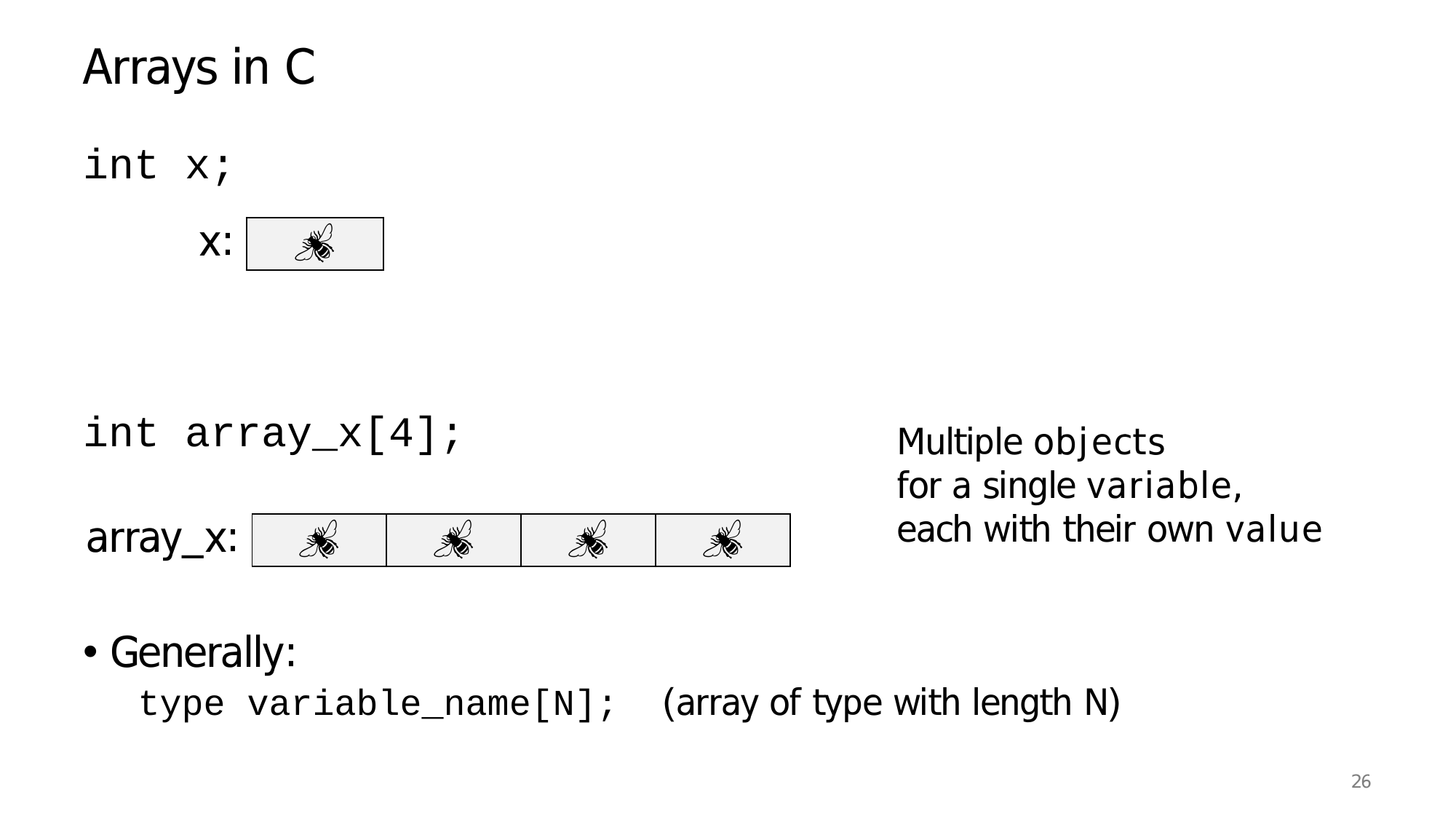

# Arrays in C
int x;

int array_x[4];

Generally:
type variable_name[N];    (array of type with length N)
| x: | 🐝 |
| --- | --- |
Multiple objects
for a single variable,
each with their own value
| array\_x: | 🐝 | 🐝 | 🐝 | 🐝 |
| --- | --- | --- | --- | --- |
26